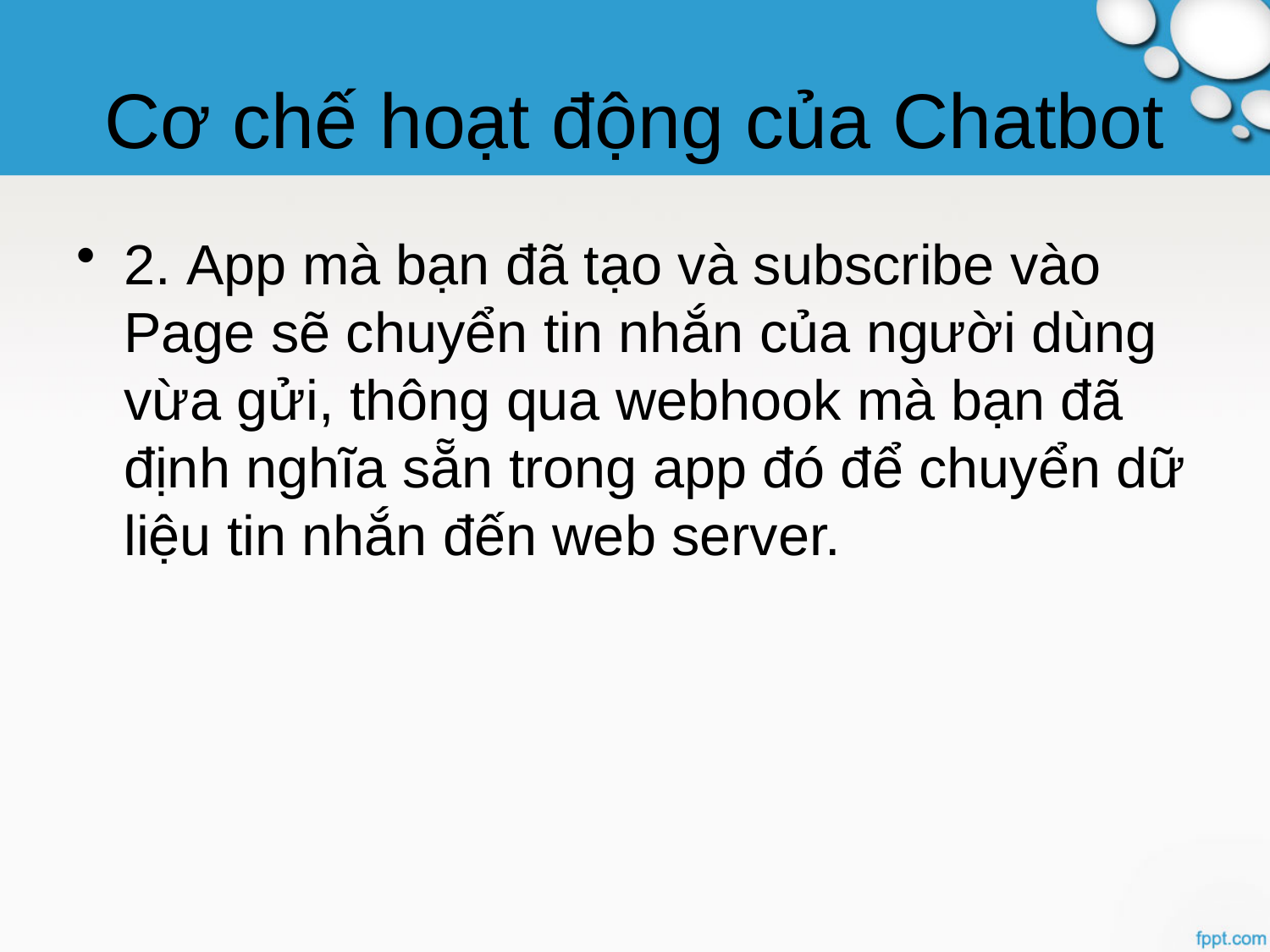

# Cơ chế hoạt động của Chatbot
2. App mà bạn đã tạo và subscribe vào Page sẽ chuyển tin nhắn của người dùng vừa gửi, thông qua webhook mà bạn đã định nghĩa sẵn trong app đó để chuyển dữ liệu tin nhắn đến web server.